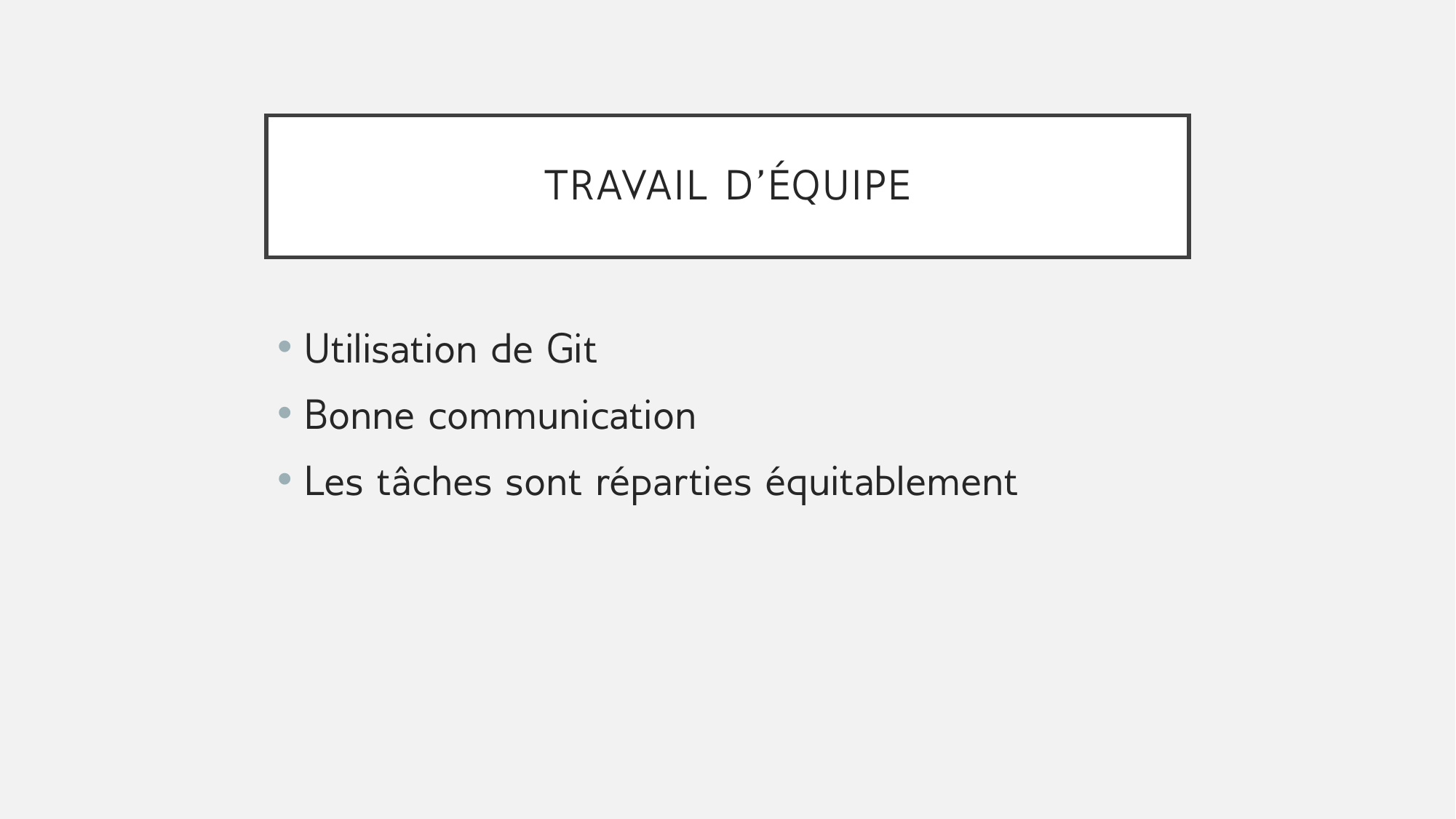

# Travail d’équipe
Utilisation de Git
Bonne communication
Les tâches sont réparties équitablement